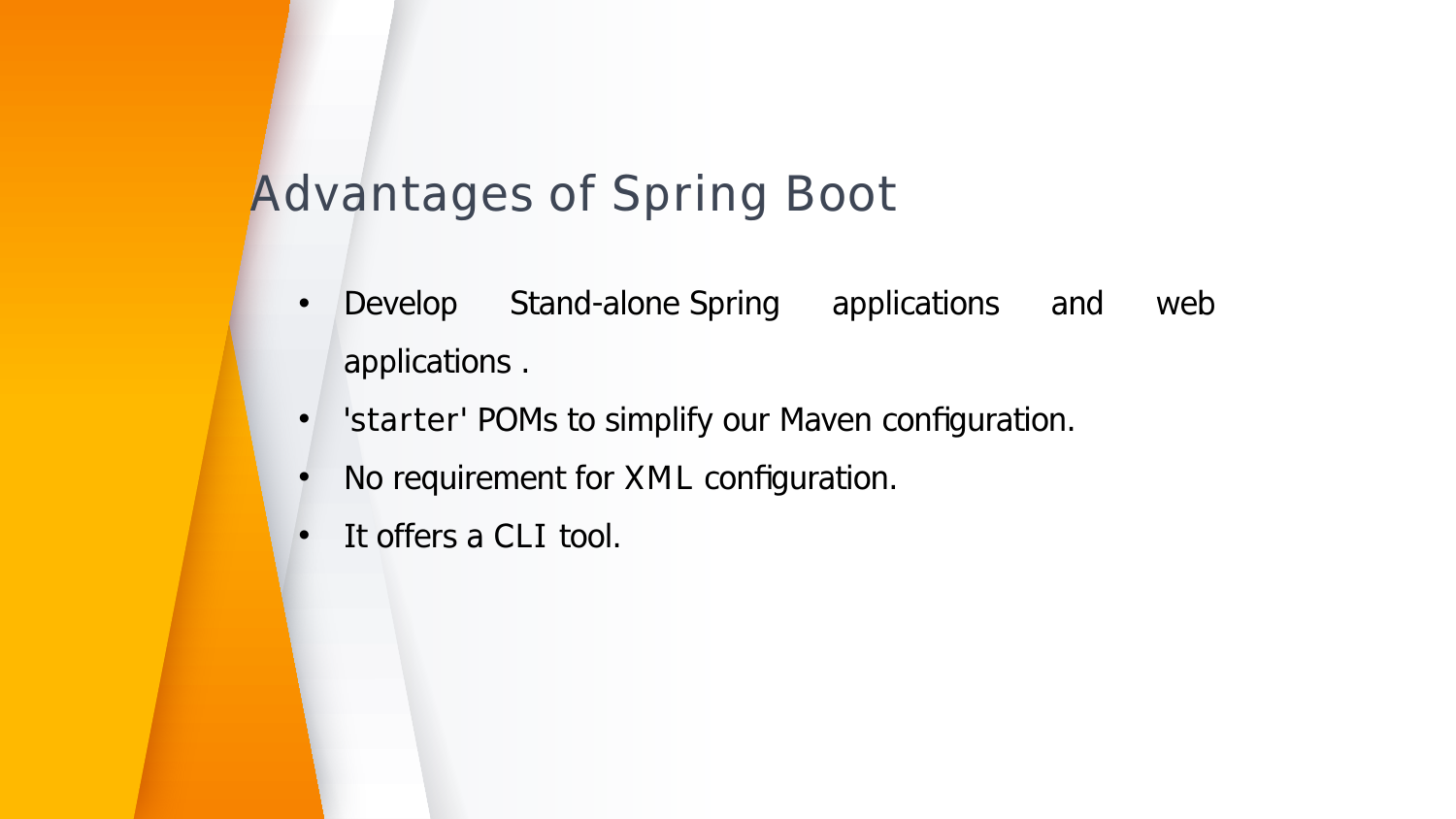

Advantages of Spring Boot
Develop Stand-alone Spring applications and web applications .
'starter' POMs to simplify our Maven configuration.
No requirement for XML configuration.
It offers a CLI tool.